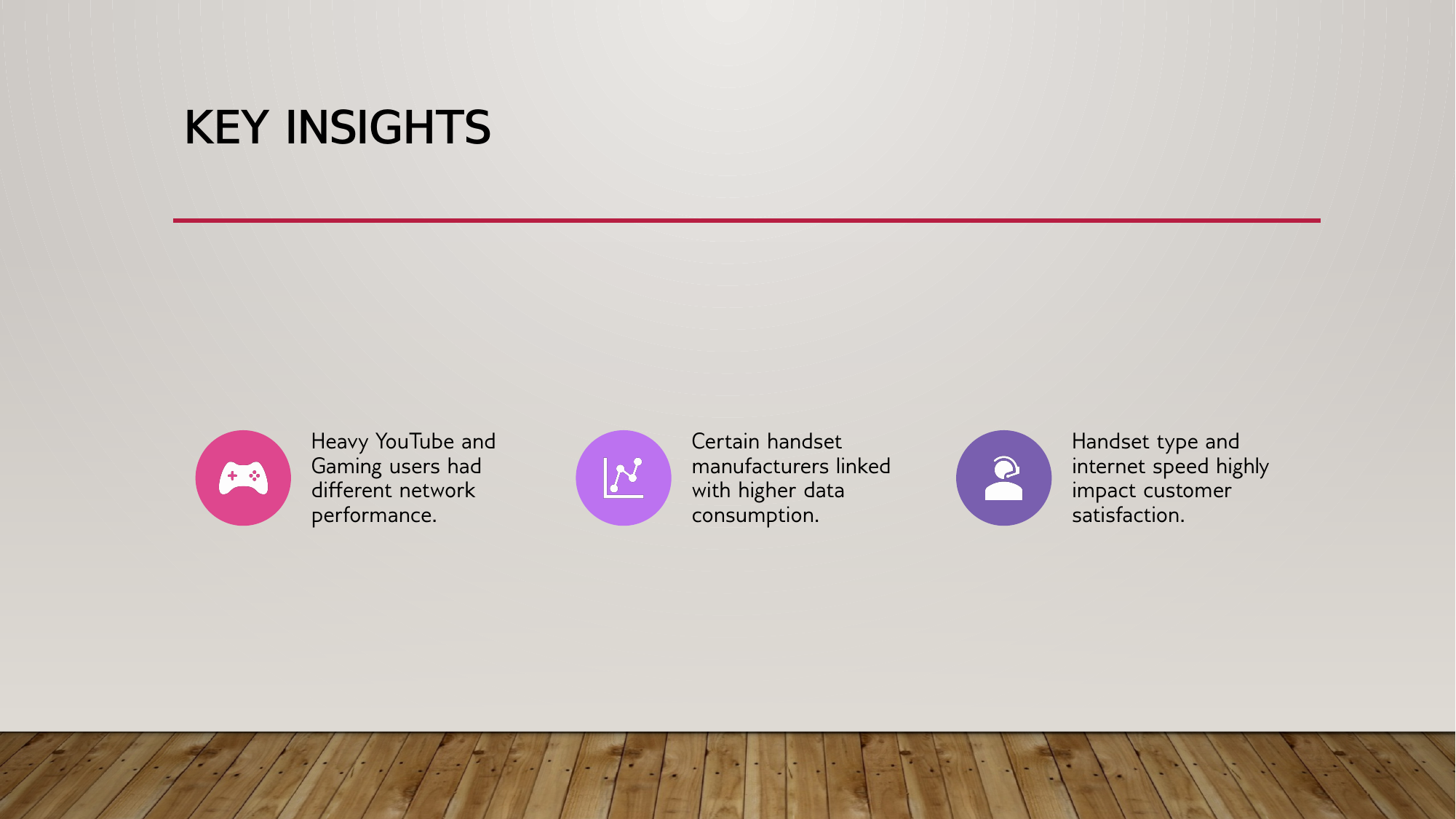

# Key Insights
Heavy YouTube and Gaming users had different network performance.
Certain handset manufacturers linked with higher data consumption.
Handset type and internet speed highly impact customer satisfaction.